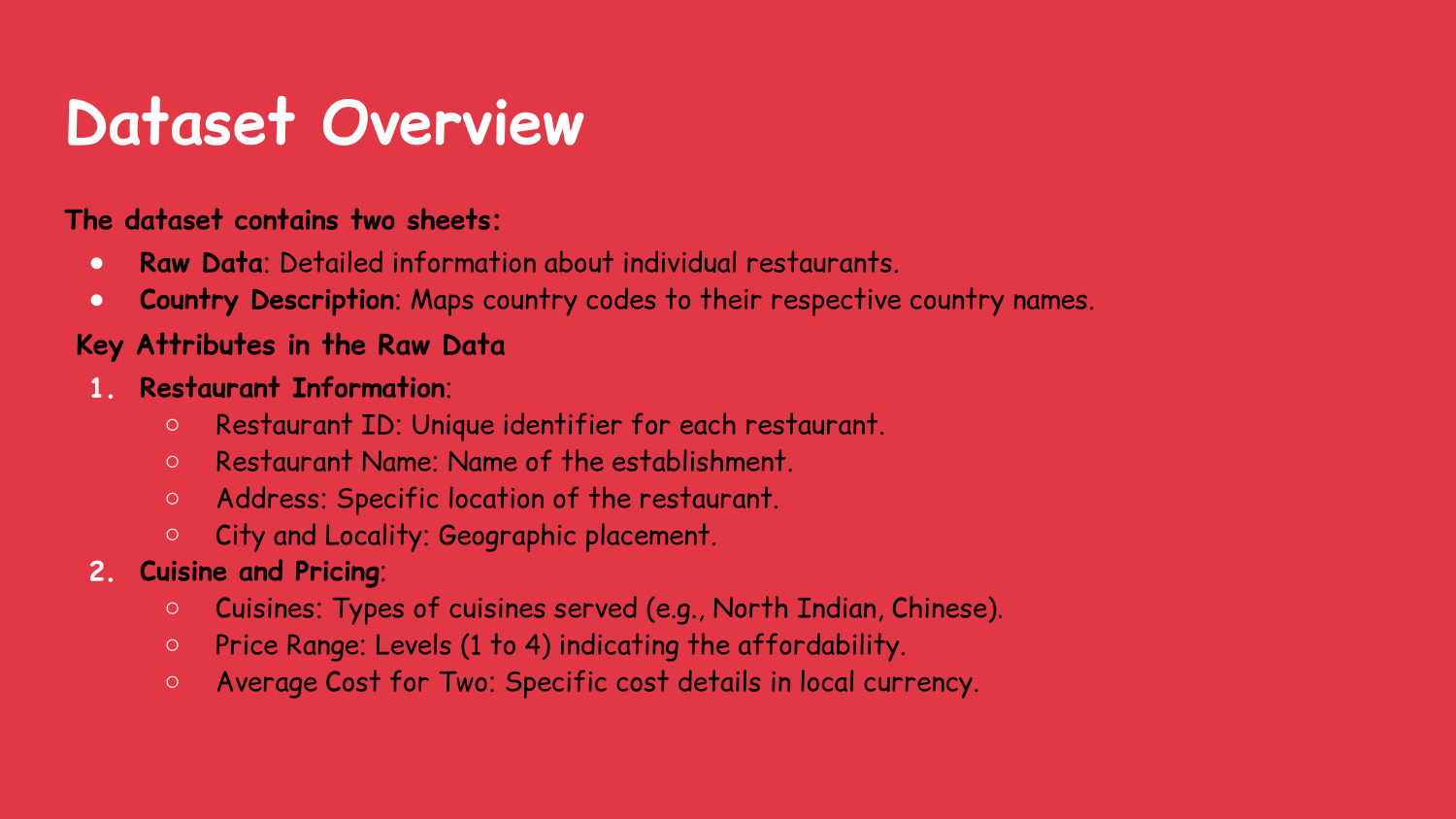

# Dataset Overview
The dataset contains two sheets:
Raw Data: Detailed information about individual restaurants.
Country Description: Maps country codes to their respective country names.
 Key Attributes in the Raw Data
Restaurant Information:
Restaurant ID: Unique identifier for each restaurant.
Restaurant Name: Name of the establishment.
Address: Specific location of the restaurant.
City and Locality: Geographic placement.
Cuisine and Pricing:
Cuisines: Types of cuisines served (e.g., North Indian, Chinese).
Price Range: Levels (1 to 4) indicating the affordability.
Average Cost for Two: Specific cost details in local currency.